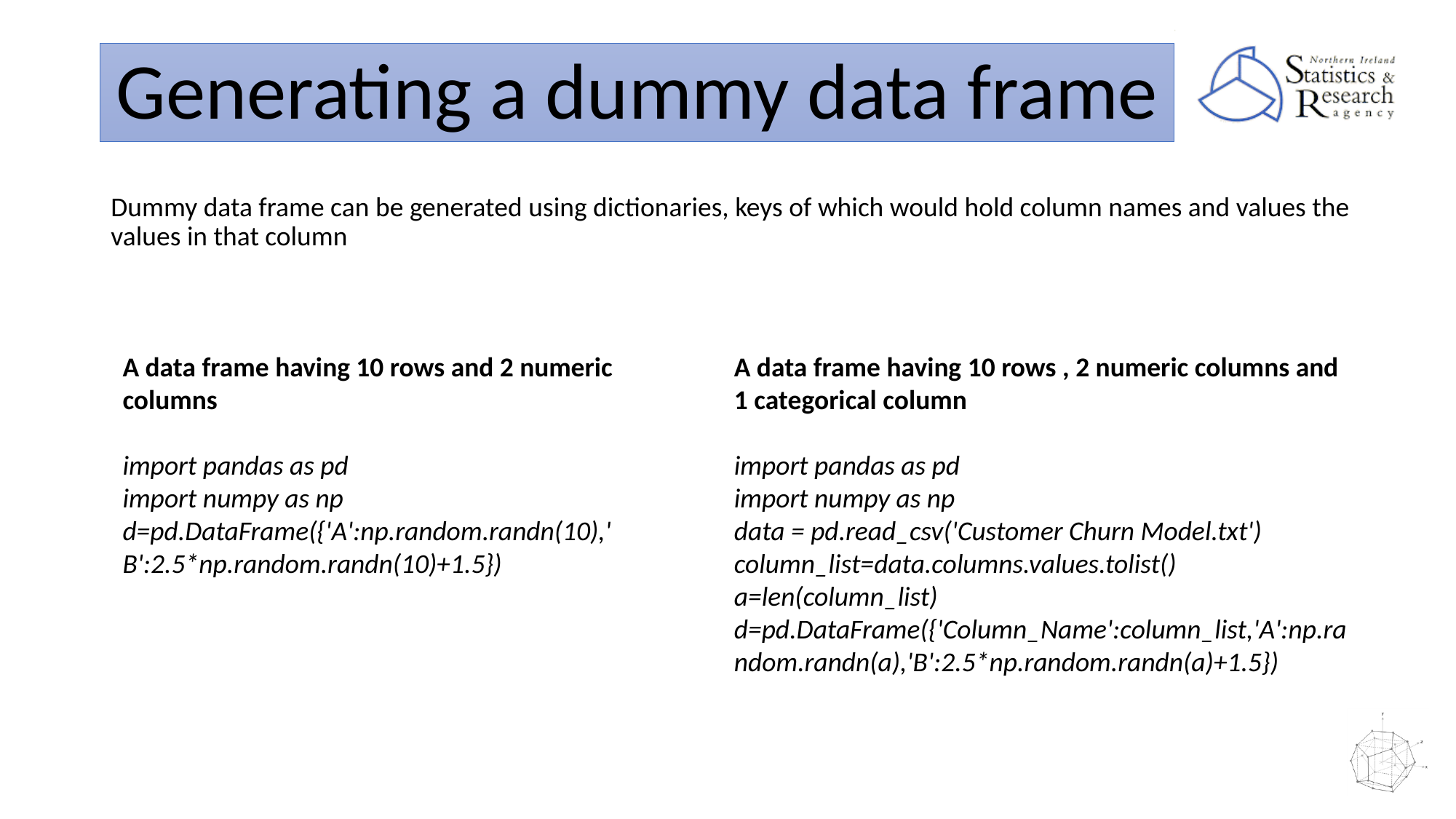

Generating a dummy data frame
Dummy data frame can be generated using dictionaries, keys of which would hold column names and values the values in that column

A data frame having 10 rows , 2 numeric columns and 1 categorical column

import pandas as pd
import numpy as np
data = pd.read_csv('Customer Churn Model.txt')
column_list=data.columns.values.tolist()
a=len(column_list)
d=pd.DataFrame({'Column_Name':column_list,'A':np.random.randn(a),'B':2.5*np.random.randn(a)+1.5})
A data frame having 10 rows and 2 numeric columns

import pandas as pd
import numpy as np
d=pd.DataFrame({'A':np.random.randn(10),'B':2.5*np.random.randn(10)+1.5})